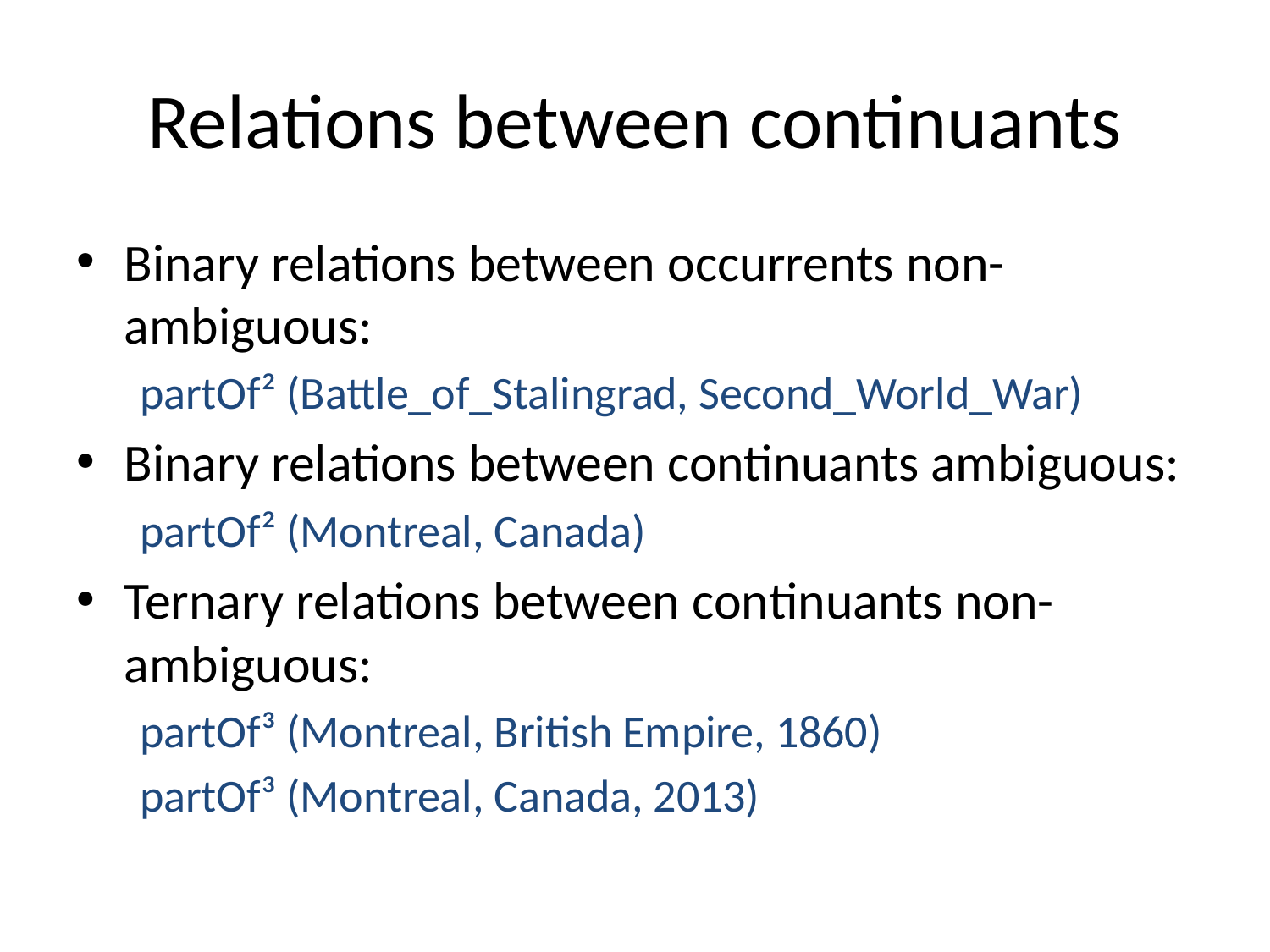

# Relations between continuants
Binary relations between occurrents non-ambiguous:
partOf² (Battle_of_Stalingrad, Second_World_War)
Binary relations between continuants ambiguous:
partOf² (Montreal, Canada)
Ternary relations between continuants non-ambiguous:
partOf³ (Montreal, British Empire, 1860)
partOf³ (Montreal, Canada, 2013)